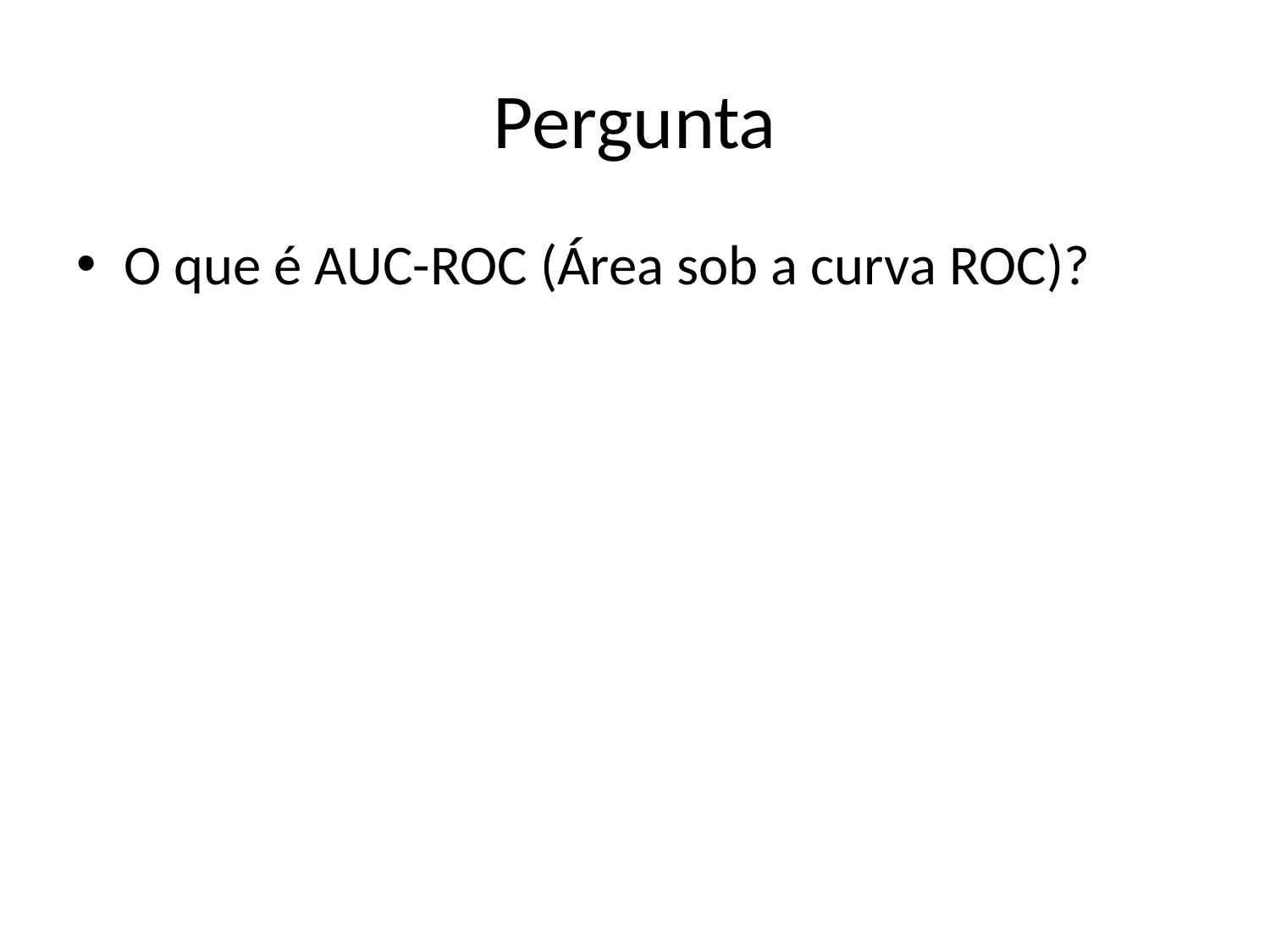

# Pergunta
O que é AUC-ROC (Área sob a curva ROC)?